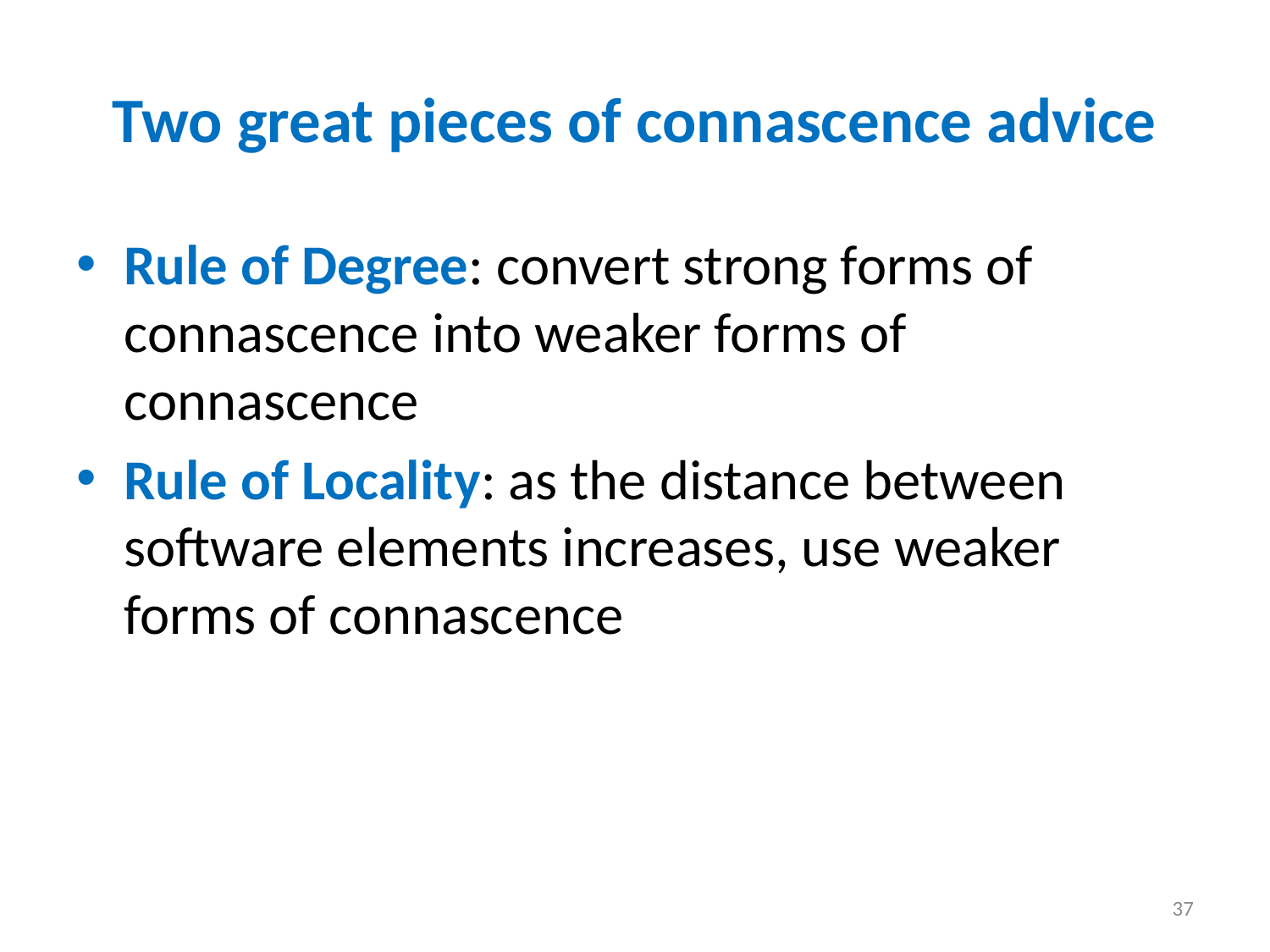

# Two great pieces of connascence advice
Rule of Degree: convert strong forms of connascence into weaker forms of connascence
Rule of Locality: as the distance between software elements increases, use weaker forms of connascence
37